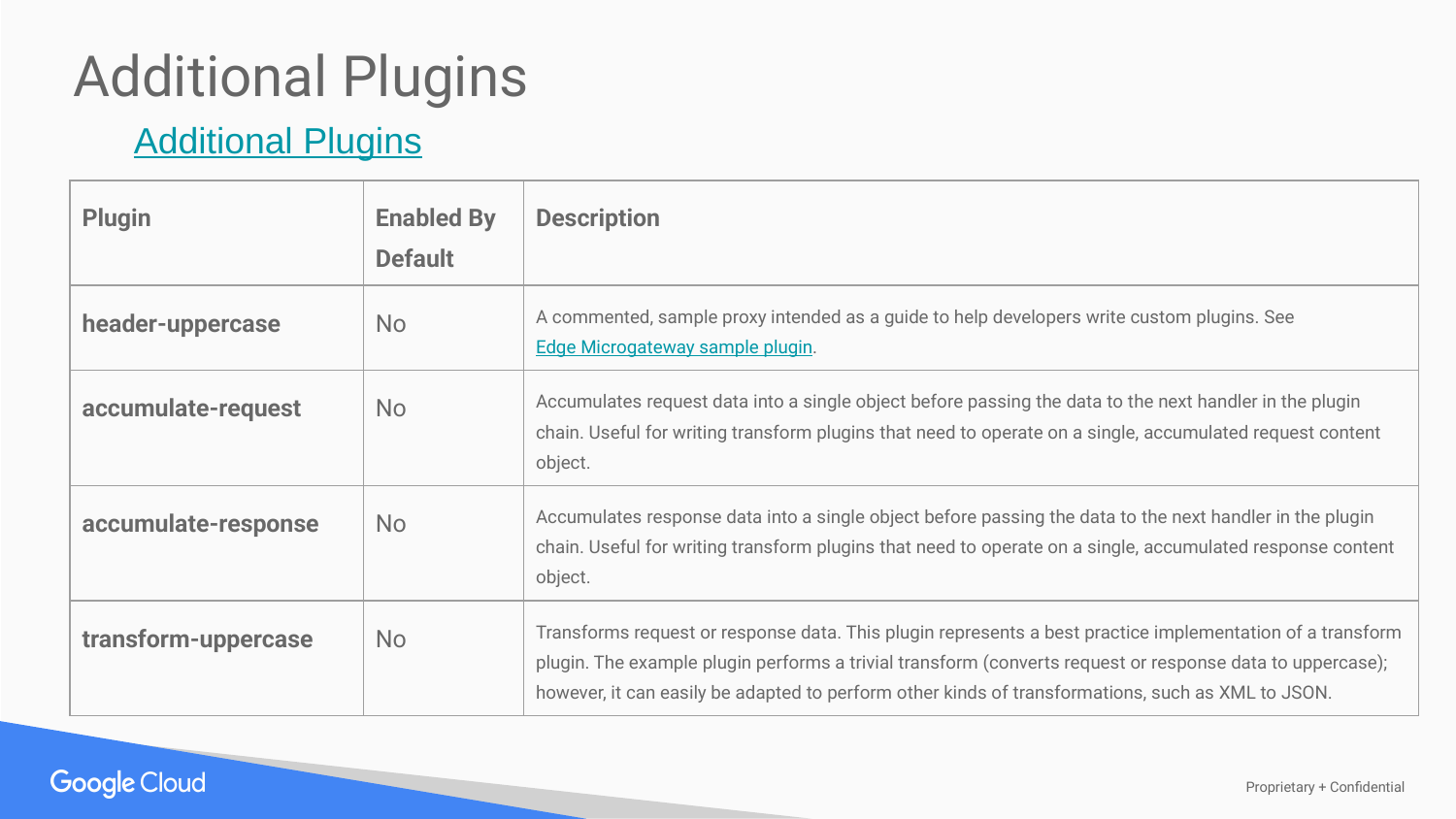

Additional Plugins

Additional Plugins

| Plugin | Enabled By Default | Description |
| --- | --- | --- |
| header-uppercase | No | A commented, sample proxy intended as a guide to help developers write custom plugins. See Edge Microgateway sample plugin. |
| accumulate-request | No | Accumulates request data into a single object before passing the data to the next handler in the plugin chain. Useful for writing transform plugins that need to operate on a single, accumulated request content object. |
| accumulate-response | No | Accumulates response data into a single object before passing the data to the next handler in the plugin chain. Useful for writing transform plugins that need to operate on a single, accumulated response content object. |
| transform-uppercase | No | Transforms request or response data. This plugin represents a best practice implementation of a transform plugin. The example plugin performs a trivial transform (converts request or response data to uppercase); however, it can easily be adapted to perform other kinds of transformations, such as XML to JSON. |